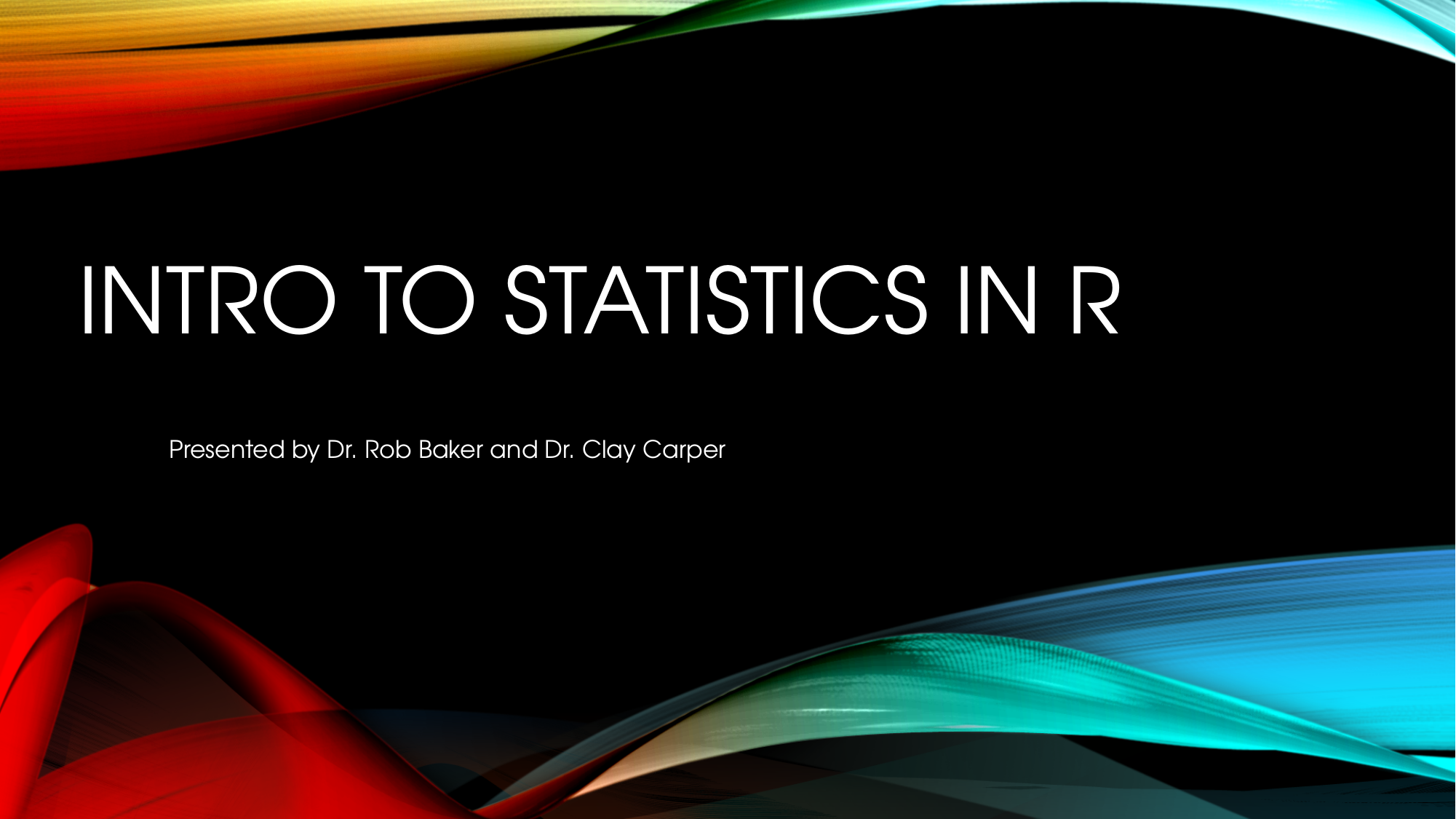

# Intro to Statistics in R
(AGAIN, BUT DIFFERENT)
Presented by Dr. Rob Baker and Dr. Clay Carper